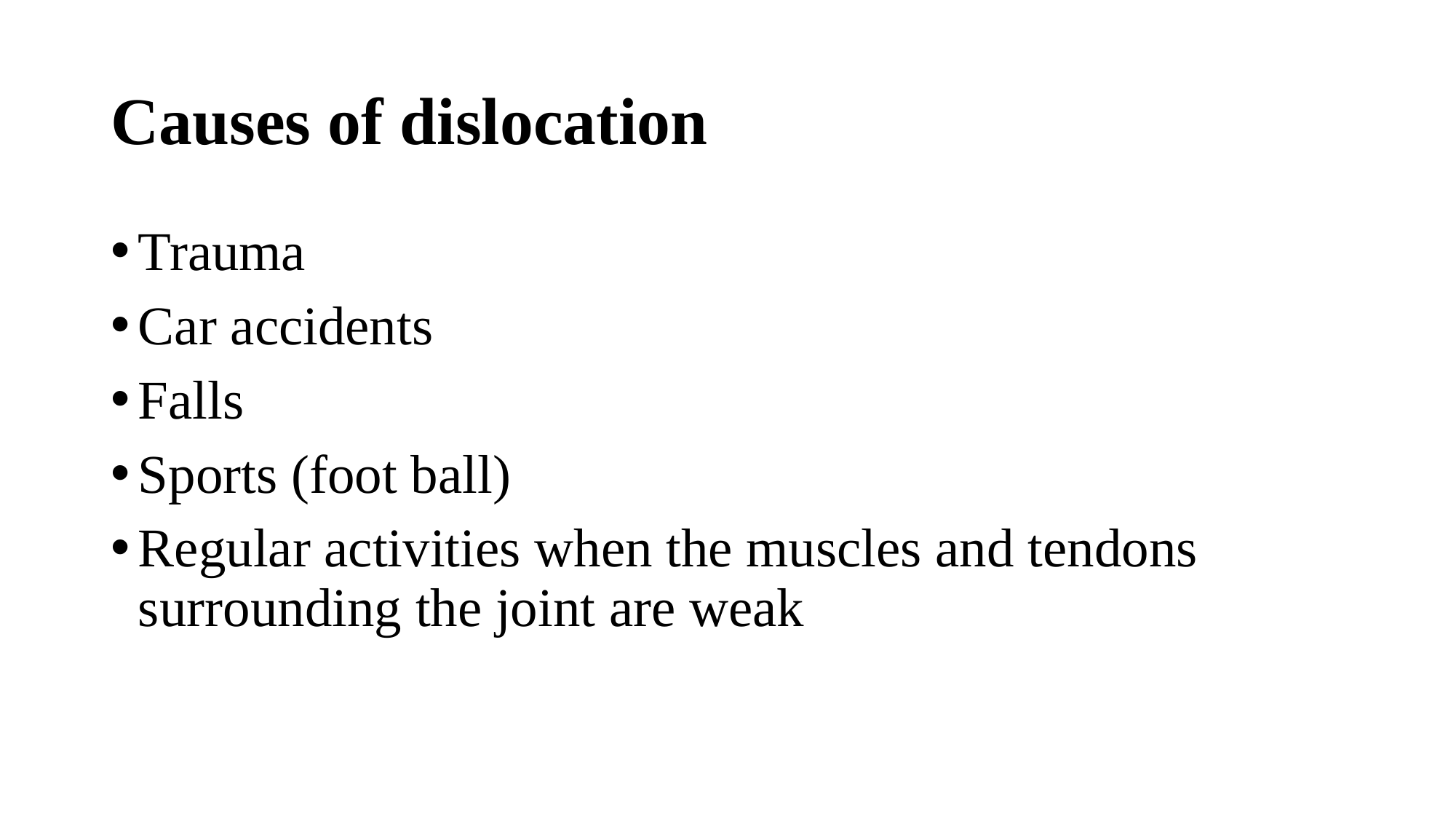

# Causes of dislocation
Trauma
Car accidents
Falls
Sports (foot ball)
Regular activities when the muscles and tendons surrounding the joint are weak